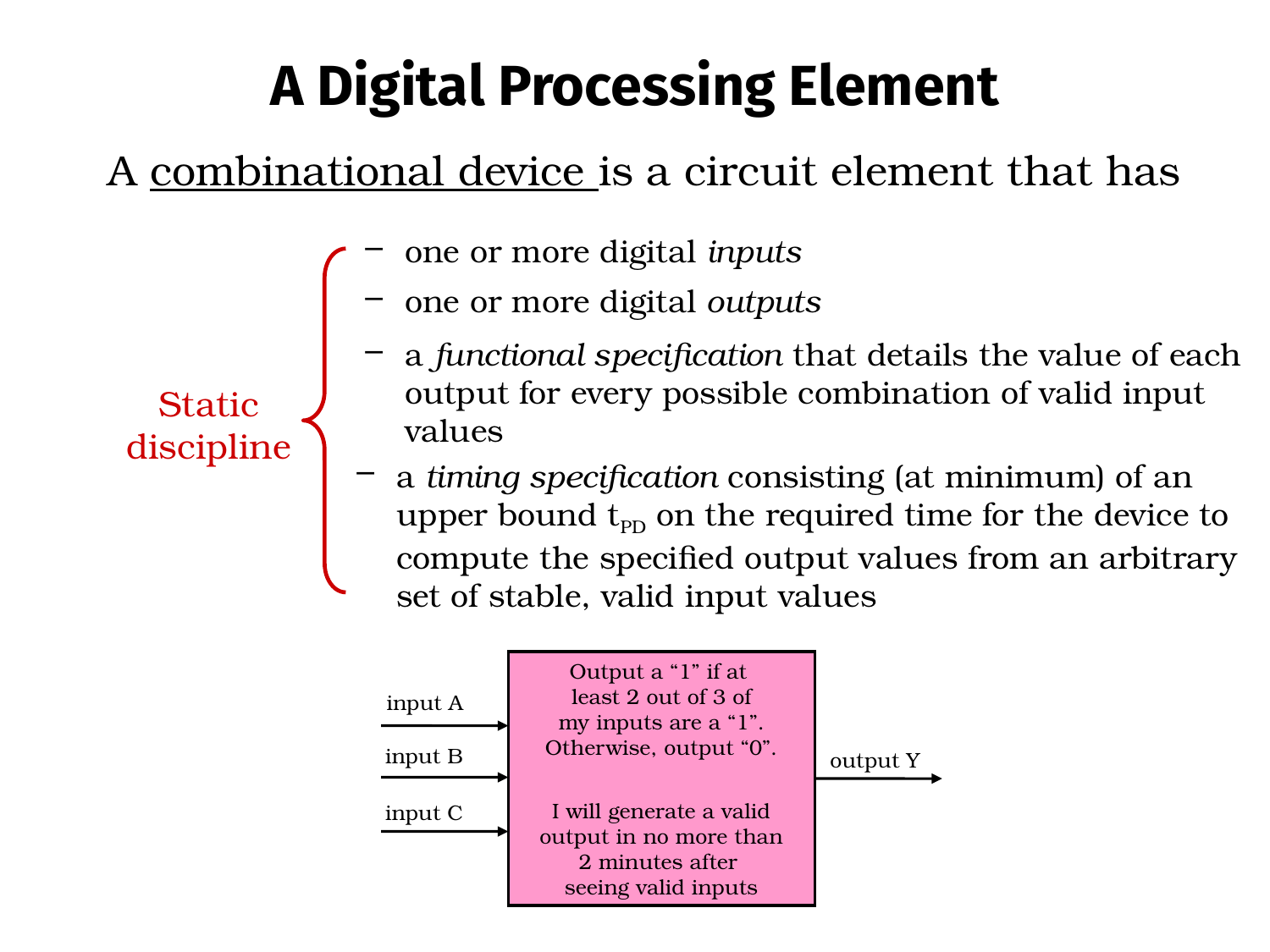

# A Digital Processing Element
A combinational device is a circuit element that has
one or more digital inputs

Static
discipline
one or more digital outputs
a functional specification that details the value of each output for every possible combination of valid input values
a timing specification consisting (at minimum) of an upper bound tPD on the required time for the device to compute the specified output values from an arbitrary set of stable, valid input values

Output a “1” if at
least 2 out of 3 of
my inputs are a “1”.
Otherwise, output “0”.

input A

input B

input C

output Y

I will generate a valid
output in no more than
2 minutes after
seeing valid inputs